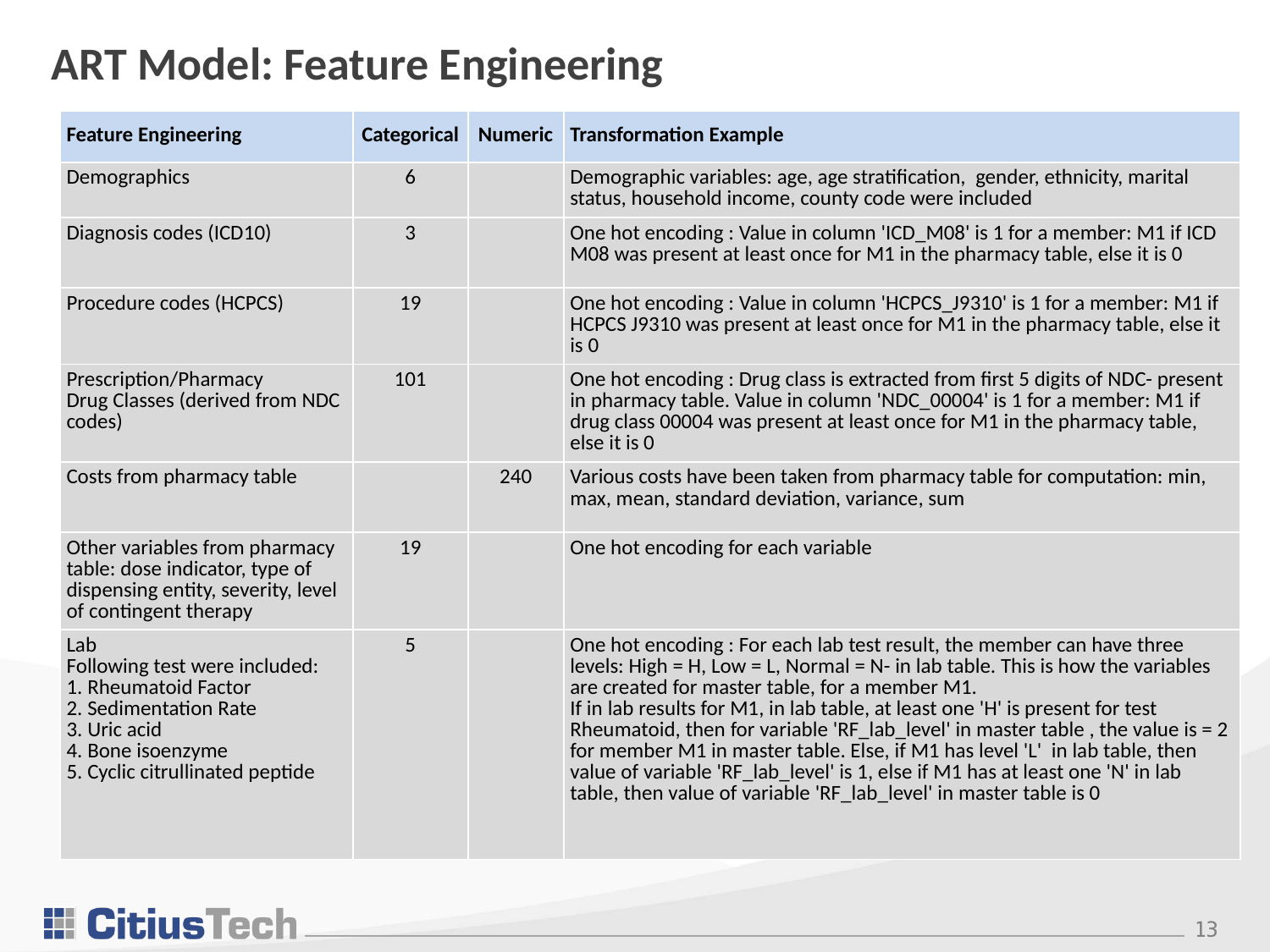

# ART Model: Feature Engineering
| Feature Engineering | Categorical | Numeric | Transformation Example |
| --- | --- | --- | --- |
| Demographics | 6 |  | Demographic variables: age, age stratification, gender, ethnicity, marital status, household income, county code were included |
| Diagnosis codes (ICD10) | 3 |  | One hot encoding : Value in column 'ICD\_M08' is 1 for a member: M1 if ICD M08 was present at least once for M1 in the pharmacy table, else it is 0 |
| Procedure codes (HCPCS) | 19 |  | One hot encoding : Value in column 'HCPCS\_J9310' is 1 for a member: M1 if HCPCS J9310 was present at least once for M1 in the pharmacy table, else it is 0 |
| Prescription/Pharmacy Drug Classes (derived from NDC codes) | 101 |  | One hot encoding : Drug class is extracted from first 5 digits of NDC- present in pharmacy table. Value in column 'NDC\_00004' is 1 for a member: M1 if drug class 00004 was present at least once for M1 in the pharmacy table, else it is 0 |
| Costs from pharmacy table |  | 240 | Various costs have been taken from pharmacy table for computation: min, max, mean, standard deviation, variance, sum |
| Other variables from pharmacy table: dose indicator, type of dispensing entity, severity, level of contingent therapy | 19 |  | One hot encoding for each variable |
| Lab Following test were included: 1. Rheumatoid Factor 2. Sedimentation Rate 3. Uric acid 4. Bone isoenzyme 5. Cyclic citrullinated peptide | 5 |  | One hot encoding : For each lab test result, the member can have three levels: High = H, Low = L, Normal = N- in lab table. This is how the variables are created for master table, for a member M1. If in lab results for M1, in lab table, at least one 'H' is present for test Rheumatoid, then for variable 'RF\_lab\_level' in master table , the value is = 2 for member M1 in master table. Else, if M1 has level 'L' in lab table, then value of variable 'RF\_lab\_level' is 1, else if M1 has at least one 'N' in lab table, then value of variable 'RF\_lab\_level' in master table is 0 |